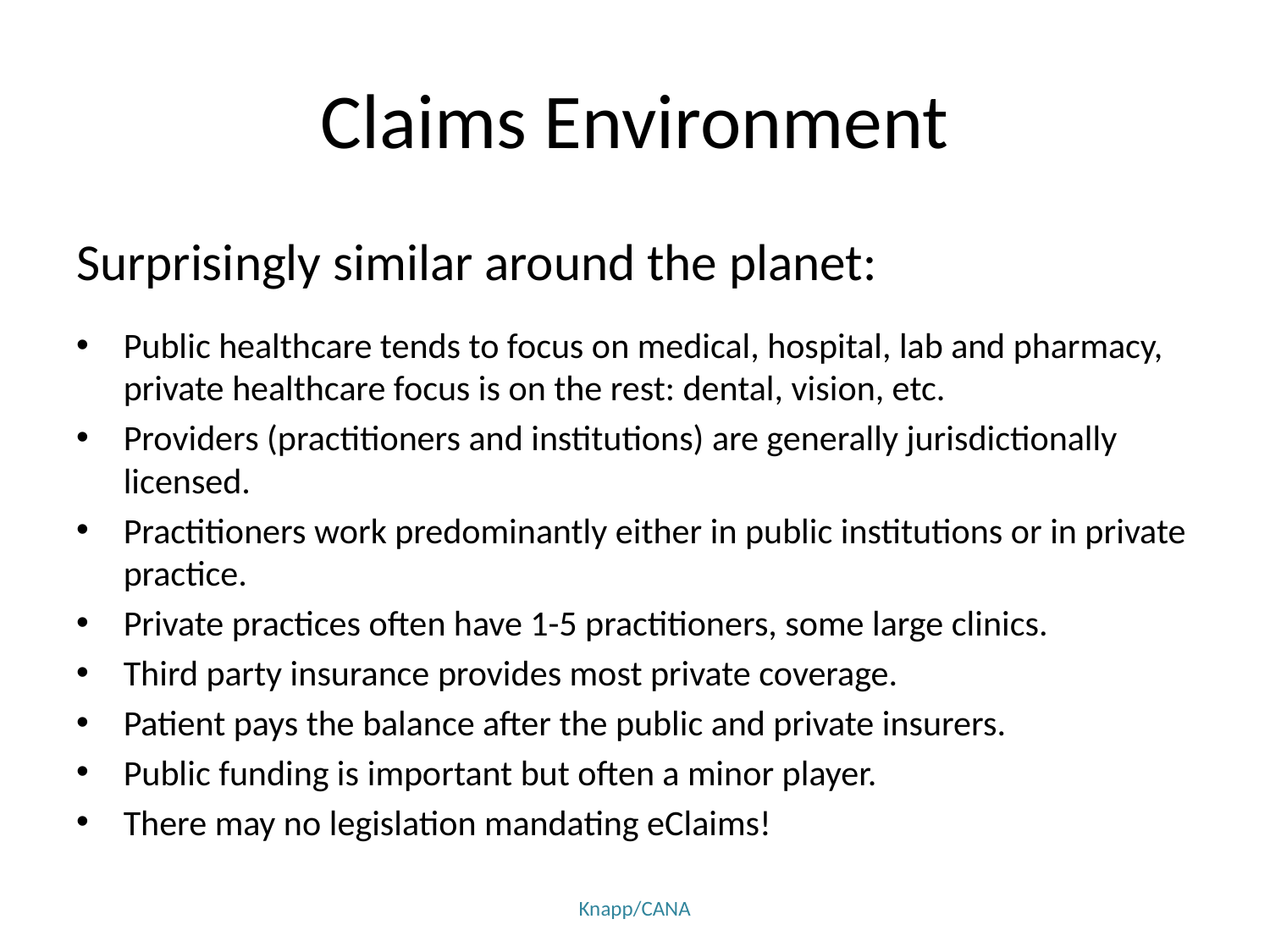

# Claims Environment
Surprisingly similar around the planet:

Public healthcare tends to focus on medical, hospital, lab and pharmacy, private healthcare focus is on the rest: dental, vision, etc.
Providers (practitioners and institutions) are generally jurisdictionally licensed.
Practitioners work predominantly either in public institutions or in private practice.
Private practices often have 1-5 practitioners, some large clinics.
Third party insurance provides most private coverage.
Patient pays the balance after the public and private insurers.
Public funding is important but often a minor player.
There may no legislation mandating eClaims!

Knapp/CANA